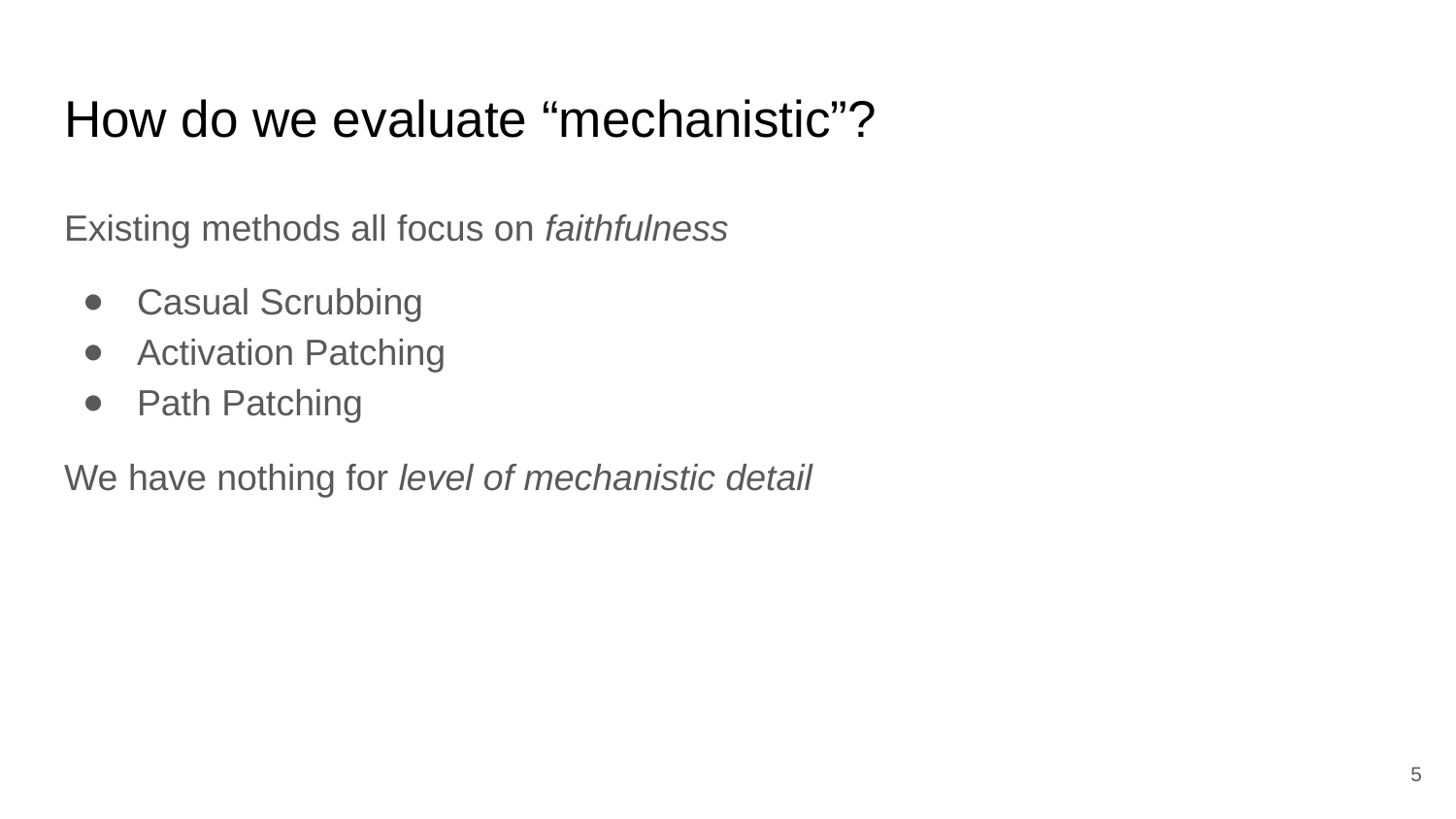

# How do we evaluate “mechanistic”?
Existing methods all focus on faithfulness
Casual Scrubbing
Activation Patching
Path Patching
We have nothing for level of mechanistic detail
5